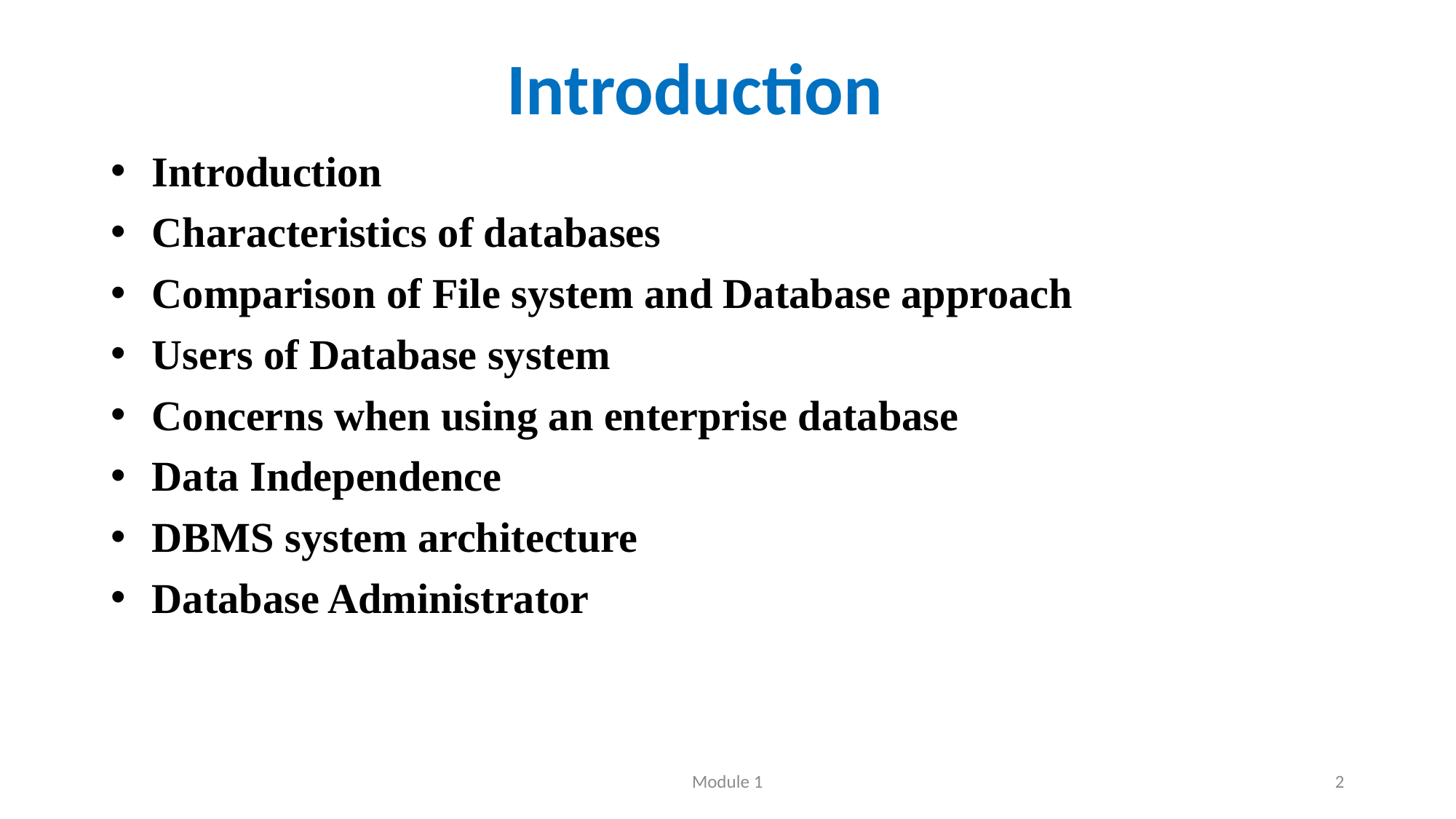

# Introduction
Introduction
Characteristics of databases
Comparison of File system and Database approach
Users of Database system
Concerns when using an enterprise database
Data Independence
DBMS system architecture
Database Administrator

Module 1
2